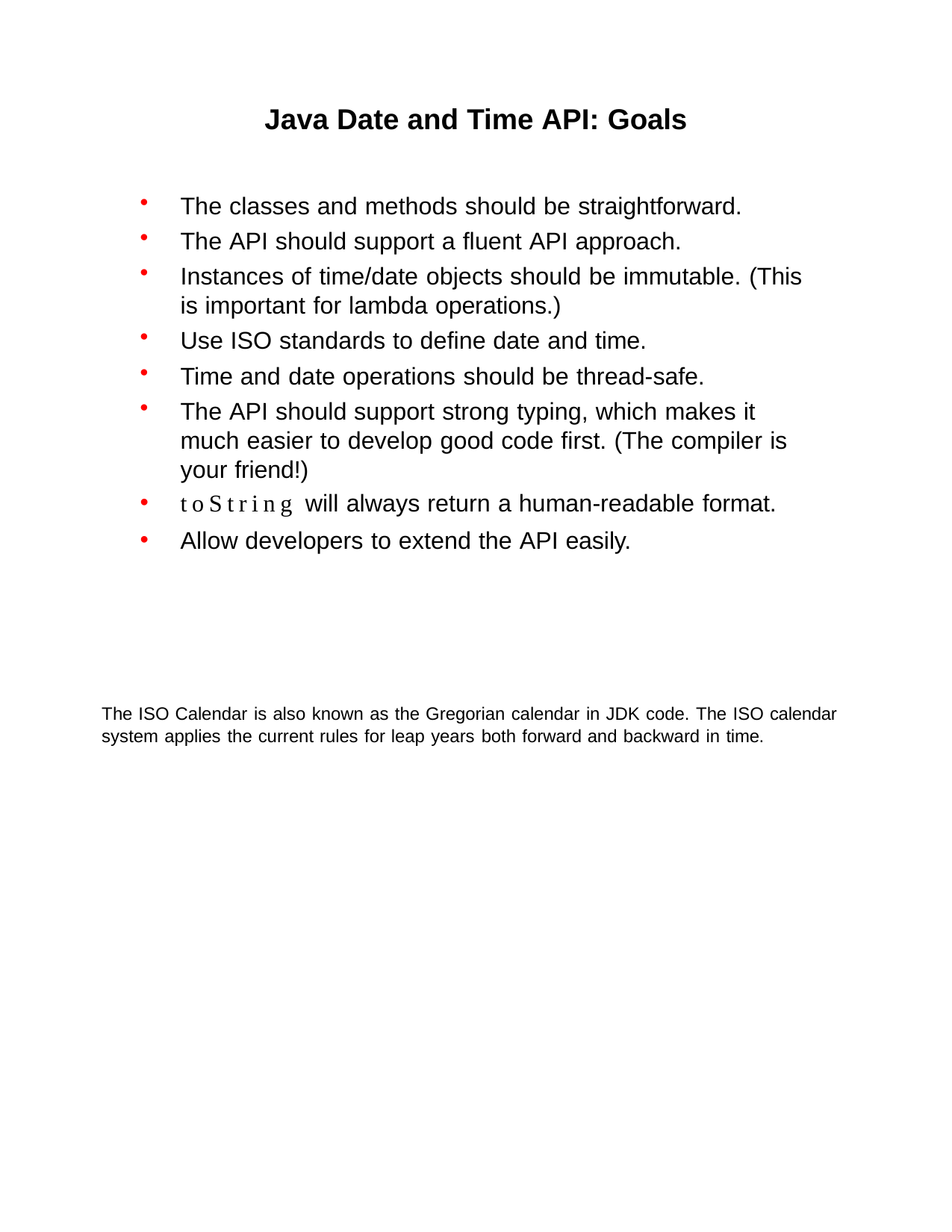

Java Date and Time API: Goals

The classes and methods should be straightforward.
The API should support a fluent API approach.
Instances of time/date objects should be immutable. (This is important for lambda operations.)
Use ISO standards to define date and time.
Time and date operations should be thread-safe.
The API should support strong typing, which makes it much easier to develop good code first. (The compiler is your friend!)
toString will always return a human-readable format.
Allow developers to extend the API easily.

The ISO Calendar is also known as the Gregorian calendar in JDK code. The ISO calendar system applies the current rules for leap years both forward and backward in time.